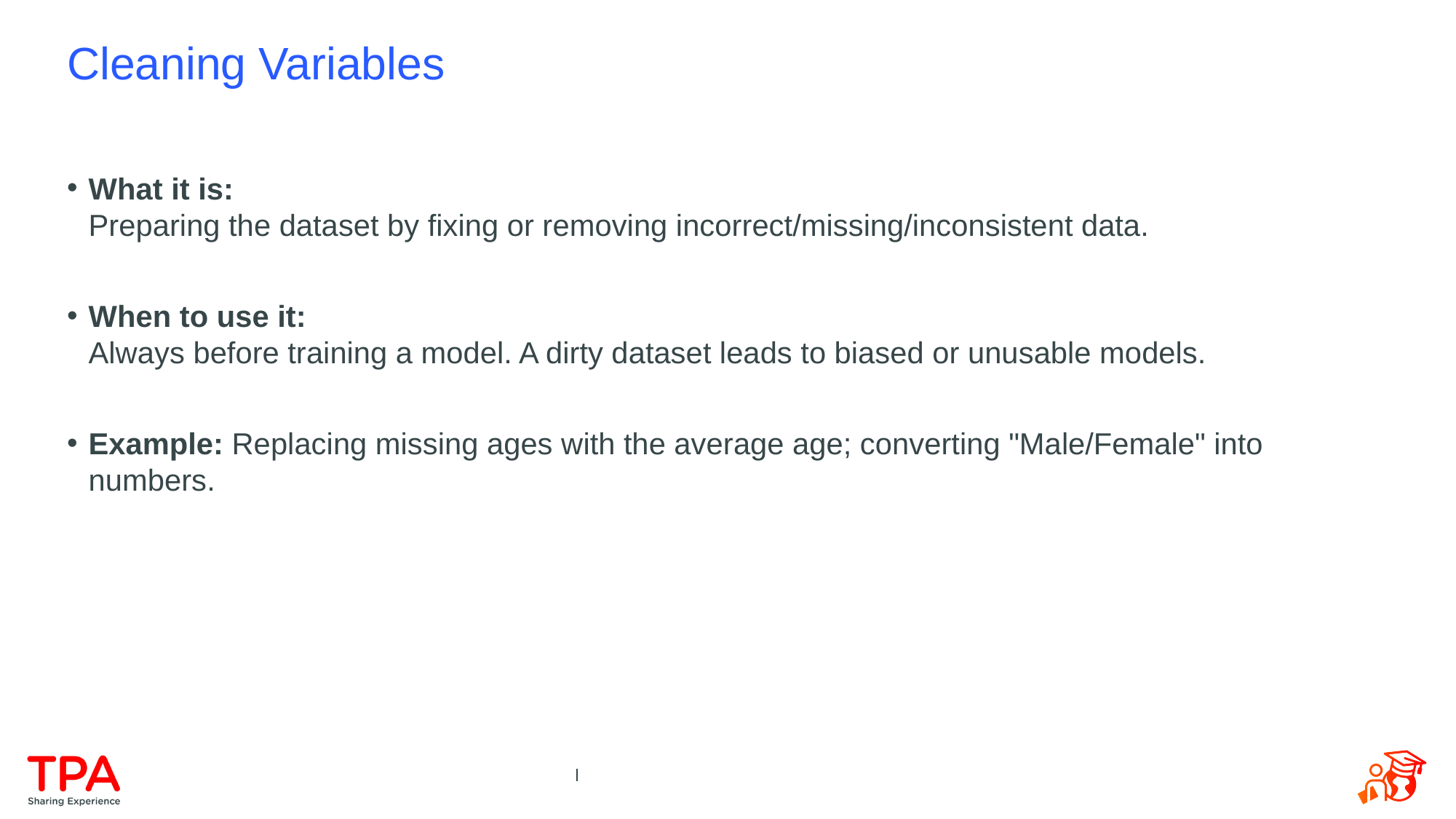

# Cleaning Variables
What it is:
Preparing the dataset by fixing or removing incorrect/missing/inconsistent data.

When to use it:
Always before training a model. A dirty dataset leads to biased or unusable models.

Example: Replacing missing ages with the average age; converting "Male/Female" into numbers.